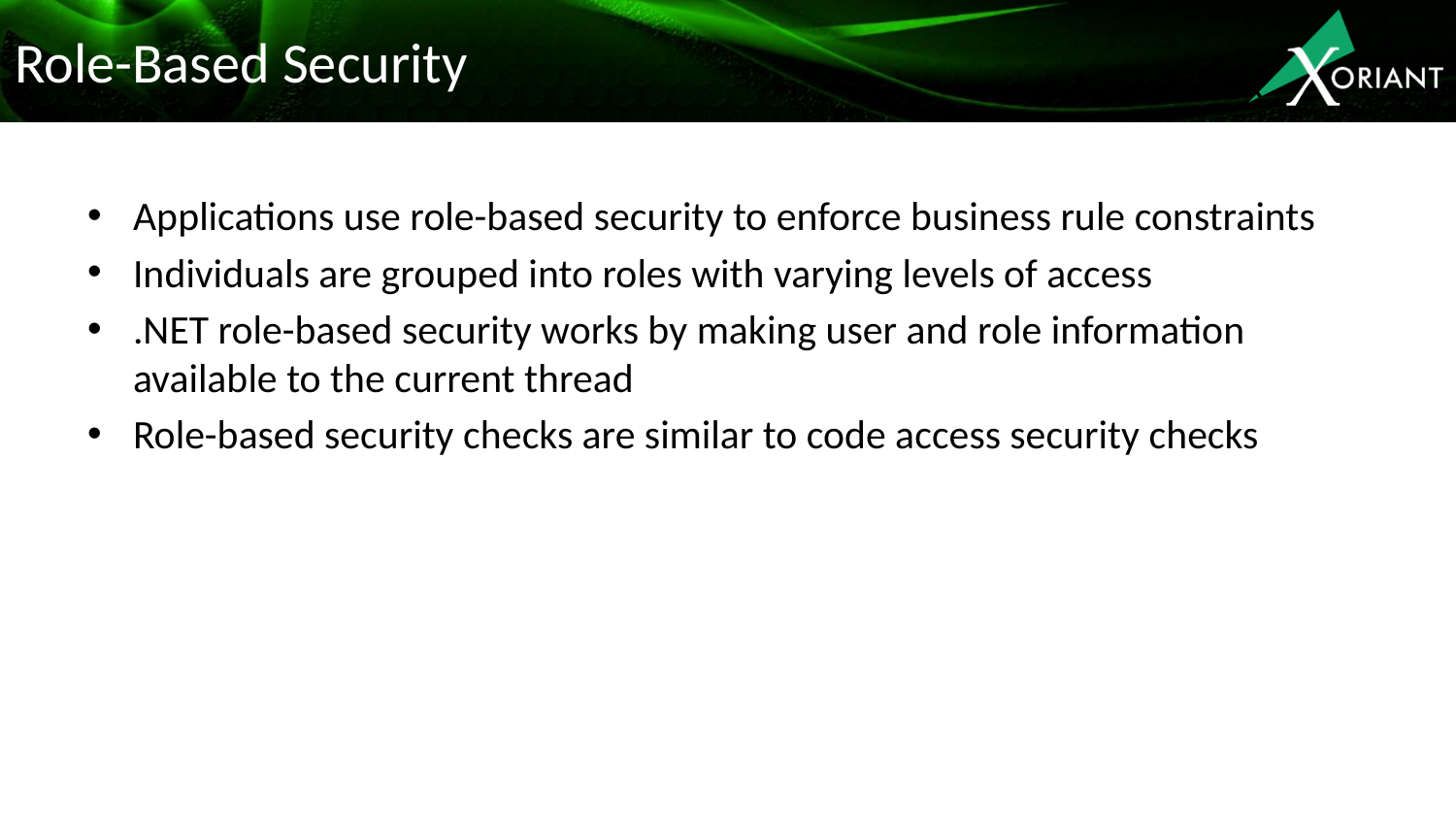

# Role-Based Security
Applications use role-based security to enforce business rule constraints
Individuals are grouped into roles with varying levels of access
.NET role-based security works by making user and role information available to the current thread
Role-based security checks are similar to code access security checks